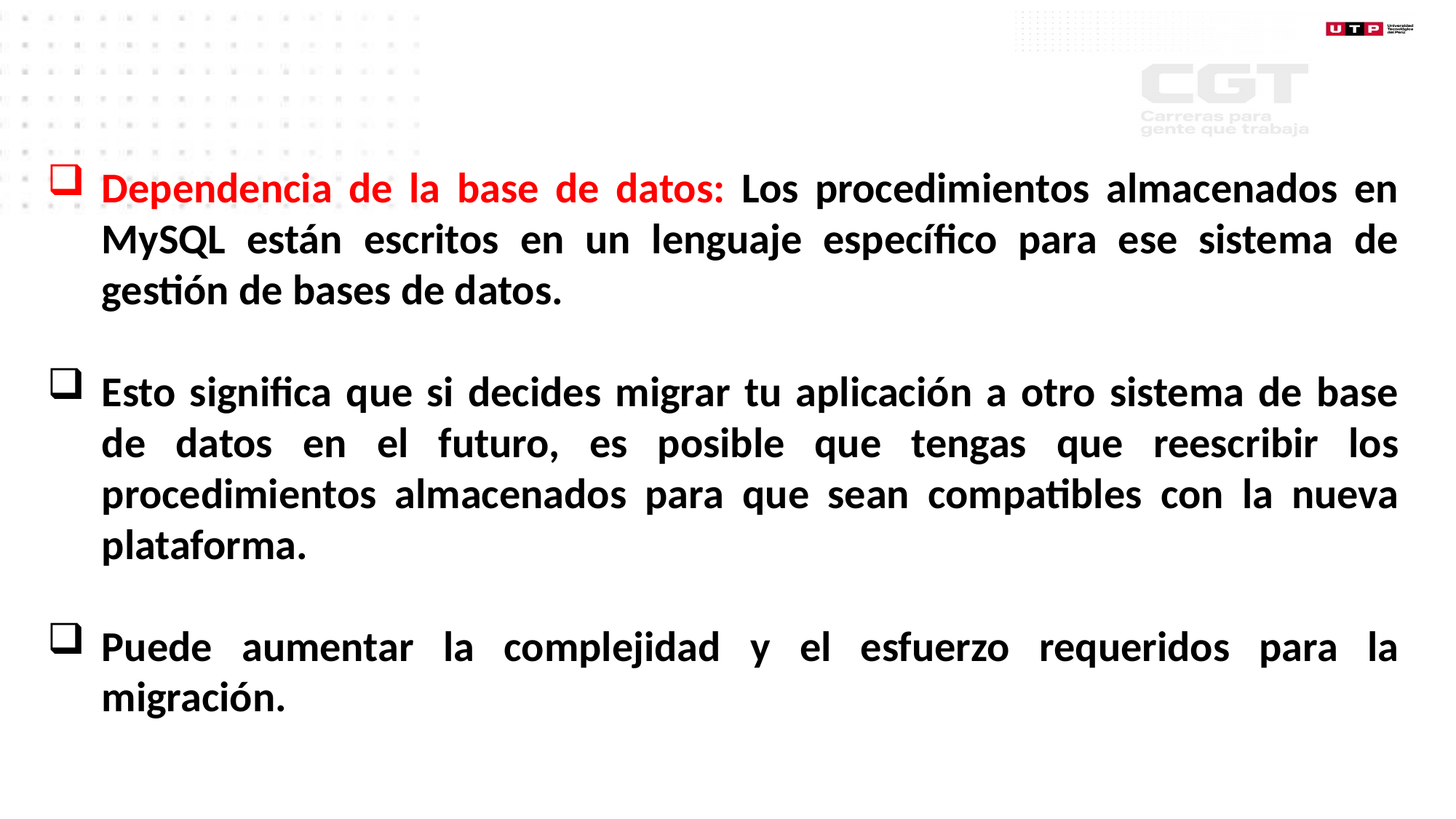

Dependencia de la base de datos: Los procedimientos almacenados en MySQL están escritos en un lenguaje específico para ese sistema de gestión de bases de datos.

Esto significa que si decides migrar tu aplicación a otro sistema de base de datos en el futuro, es posible que tengas que reescribir los procedimientos almacenados para que sean compatibles con la nueva plataforma.

Puede aumentar la complejidad y el esfuerzo requeridos para la migración.